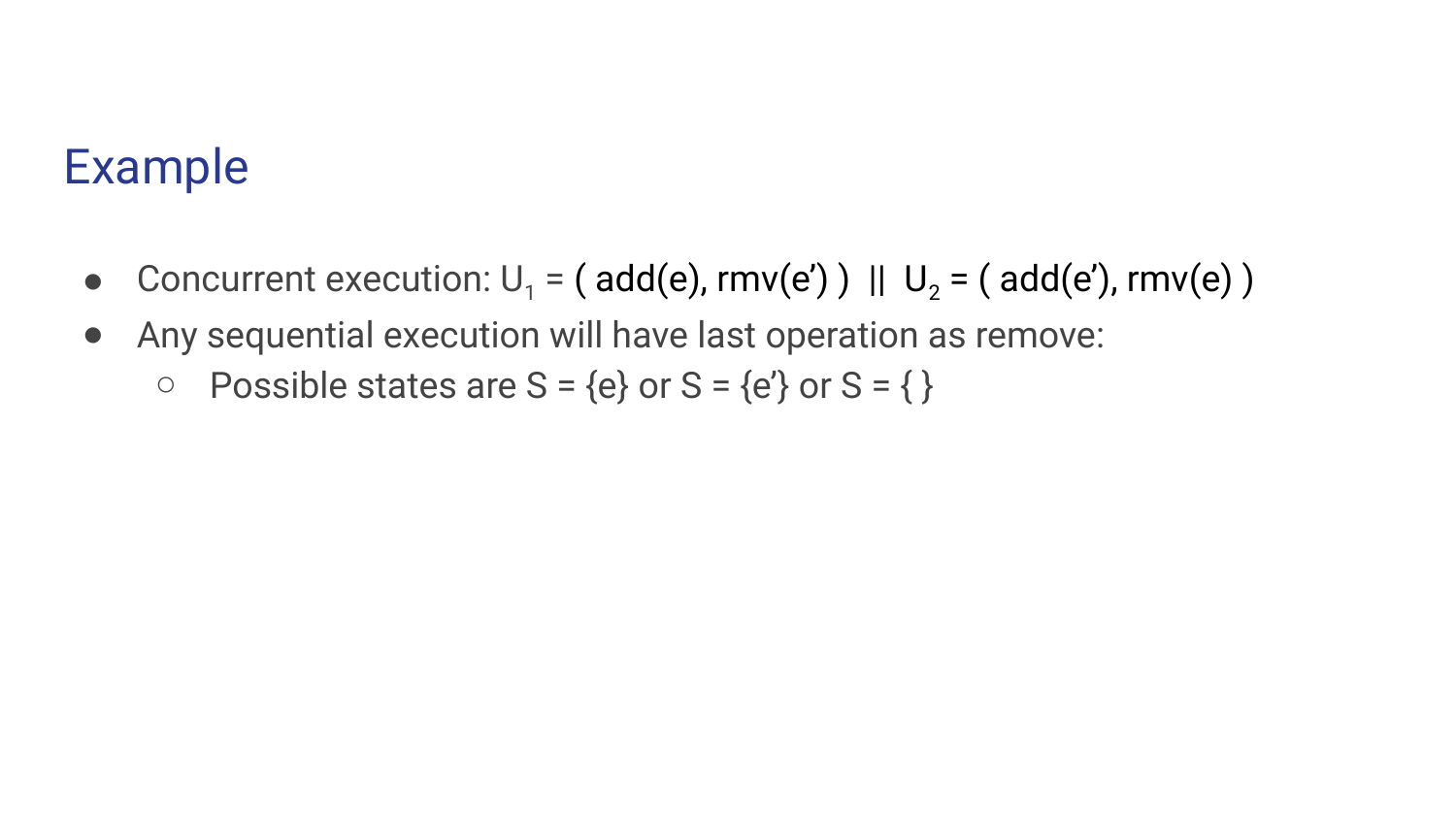

Example
Concurrent execution: U1 = ( add(e), rmv(e’) )  ||  U2 = ( add(e’), rmv(e) )
Any sequential execution will have last operation as remove:
Possible states are S = {e} or S = {e’} or S = { }